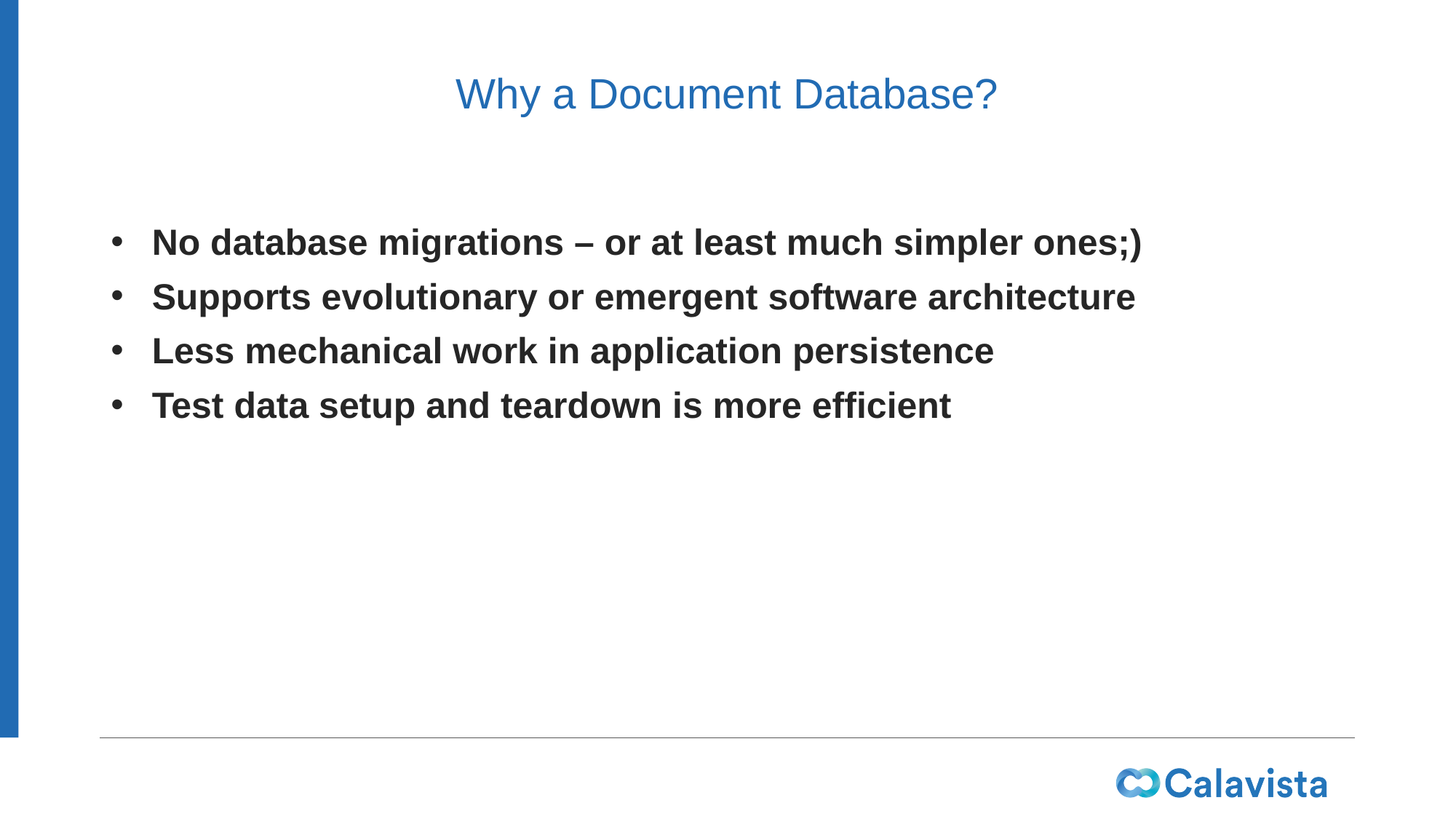

# Why a Document Database?
No database migrations – or at least much simpler ones;)
Supports evolutionary or emergent software architecture
Less mechanical work in application persistence
Test data setup and teardown is more efficient

4